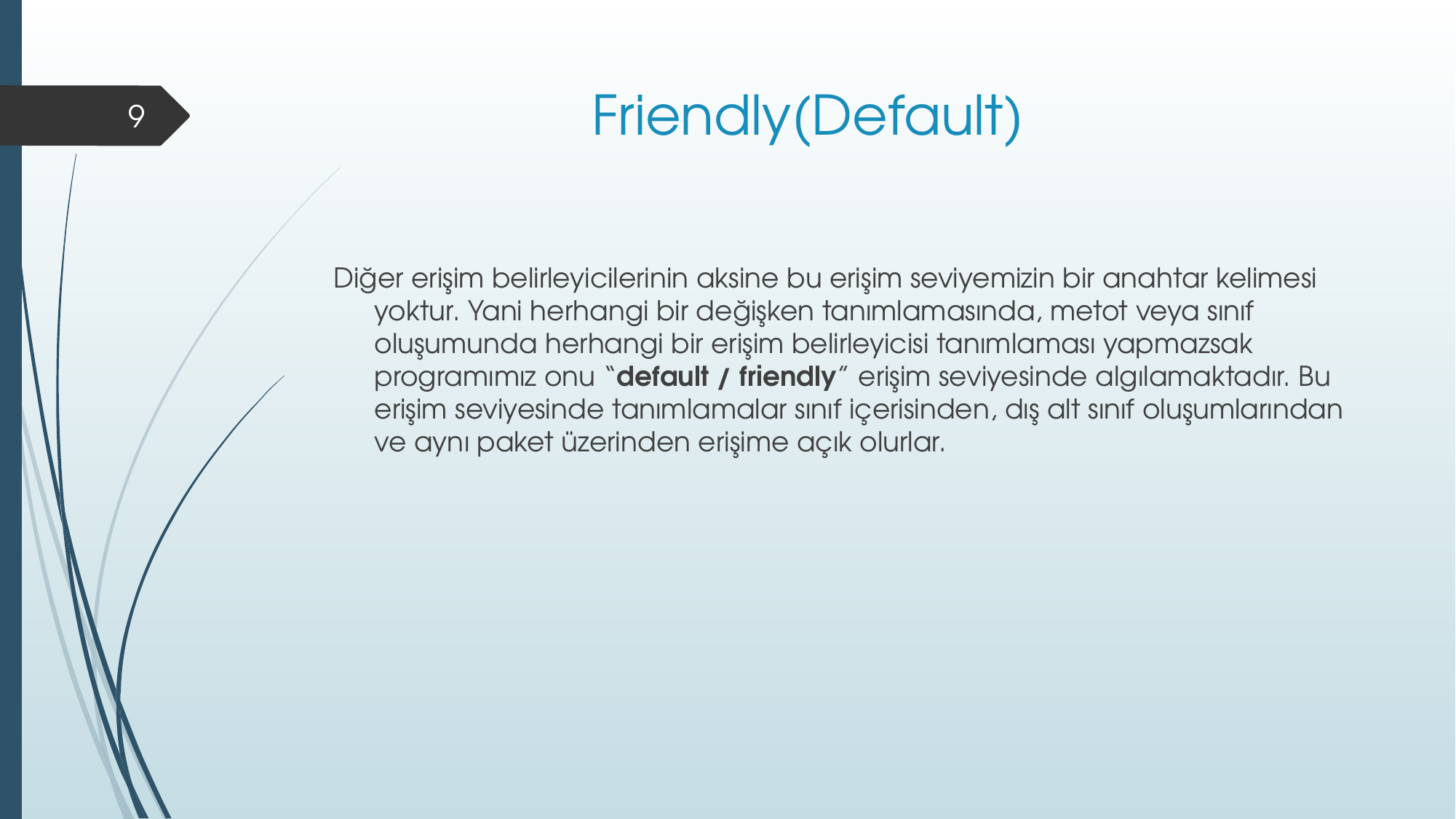

# Friendly(Default)
9
Diğer erişim belirleyicilerinin aksine bu erişim seviyemizin bir anahtar kelimesi yoktur. Yani herhangi bir değişken tanımlamasında, metot veya sınıf oluşumunda herhangi bir erişim belirleyicisi tanımlaması yapmazsak programımız onu “default / friendly” erişim seviyesinde algılamaktadır. Bu erişim seviyesinde tanımlamalar sınıf içerisinden, dış alt sınıf oluşumlarından ve aynı paket üzerinden erişime açık olurlar.